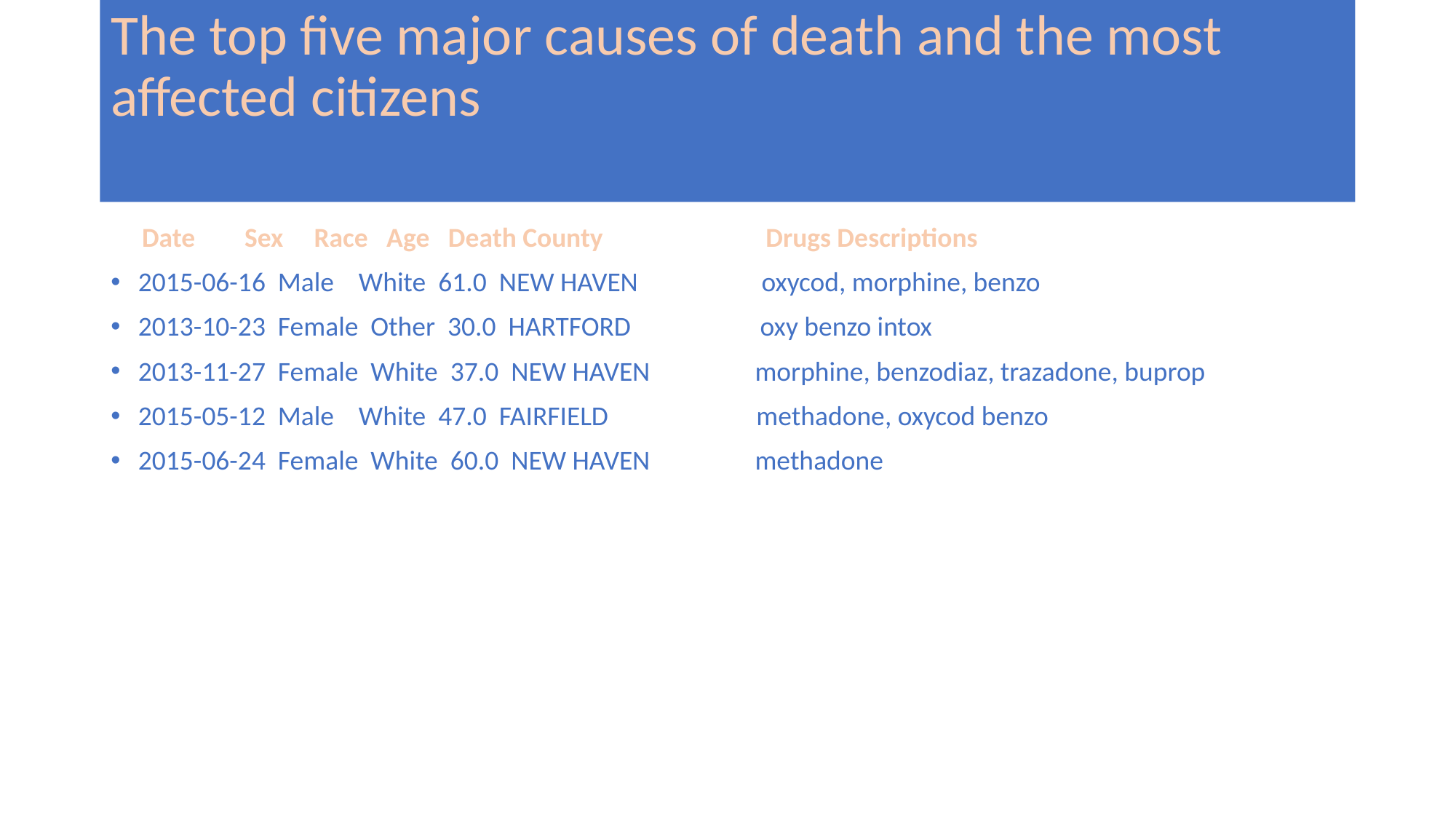

# The top five major causes of death and the most affected citizens
     Date        Sex     Race   Age   Death County		Drugs Descriptions
2015-06-16  Male    White  61.0  NEW HAVEN                    oxycod, morphine, benzo
2013-10-23  Female  Other  30.0  HARTFORD                     oxy benzo intox
2013-11-27  Female  White  37.0  NEW HAVEN                 morphine, benzodiaz, trazadone, buprop
2015-05-12  Male    White  47.0  FAIRFIELD                        methadone, oxycod benzo
2015-06-24  Female  White  60.0  NEW HAVEN                 methadone